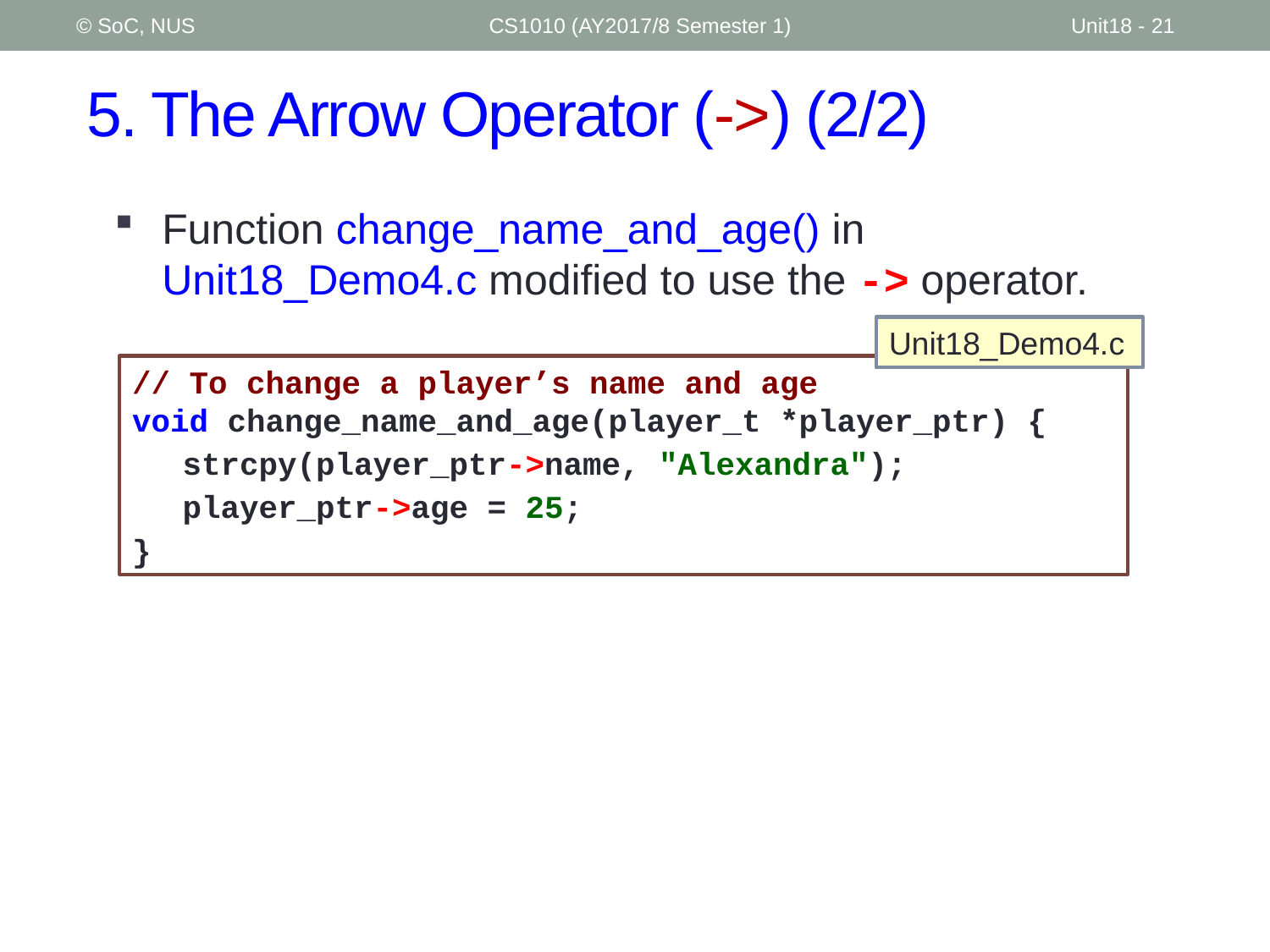

© SoC, NUS
CS1010 (AY2017/8 Semester 1)
Unit18 - 21
# 5. The Arrow Operator (->) (2/2)
Function change_name_and_age() in Unit18_Demo4.c modified to use the -> operator.
Unit18_Demo4.c
// To change a player’s name and age
void change_name_and_age(player_t *player_ptr) {
	strcpy(player_ptr->name, "Alexandra");
	player_ptr->age = 25;
}